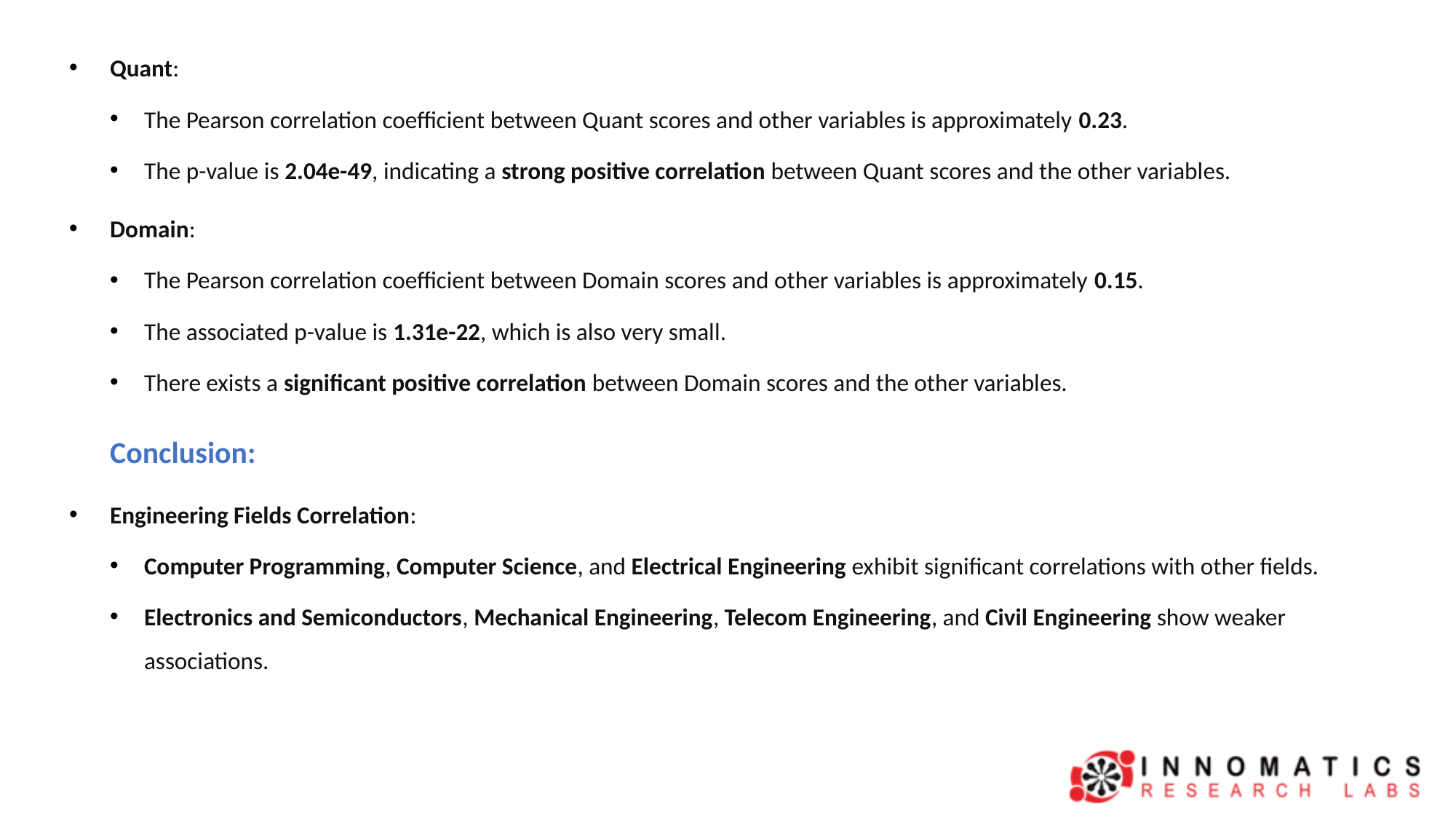

Quant:
The Pearson correlation coefficient between Quant scores and other variables is approximately 0.23.
The p-value is 2.04e-49, indicating a strong positive correlation between Quant scores and the other variables.
Domain:
The Pearson correlation coefficient between Domain scores and other variables is approximately 0.15.
The associated p-value is 1.31e-22, which is also very small.
There exists a significant positive correlation between Domain scores and the other variables.

Conclusion:
Engineering Fields Correlation:
Computer Programming, Computer Science, and Electrical Engineering exhibit significant correlations with other fields.
Electronics and Semiconductors, Mechanical Engineering, Telecom Engineering, and Civil Engineering show weaker associations.